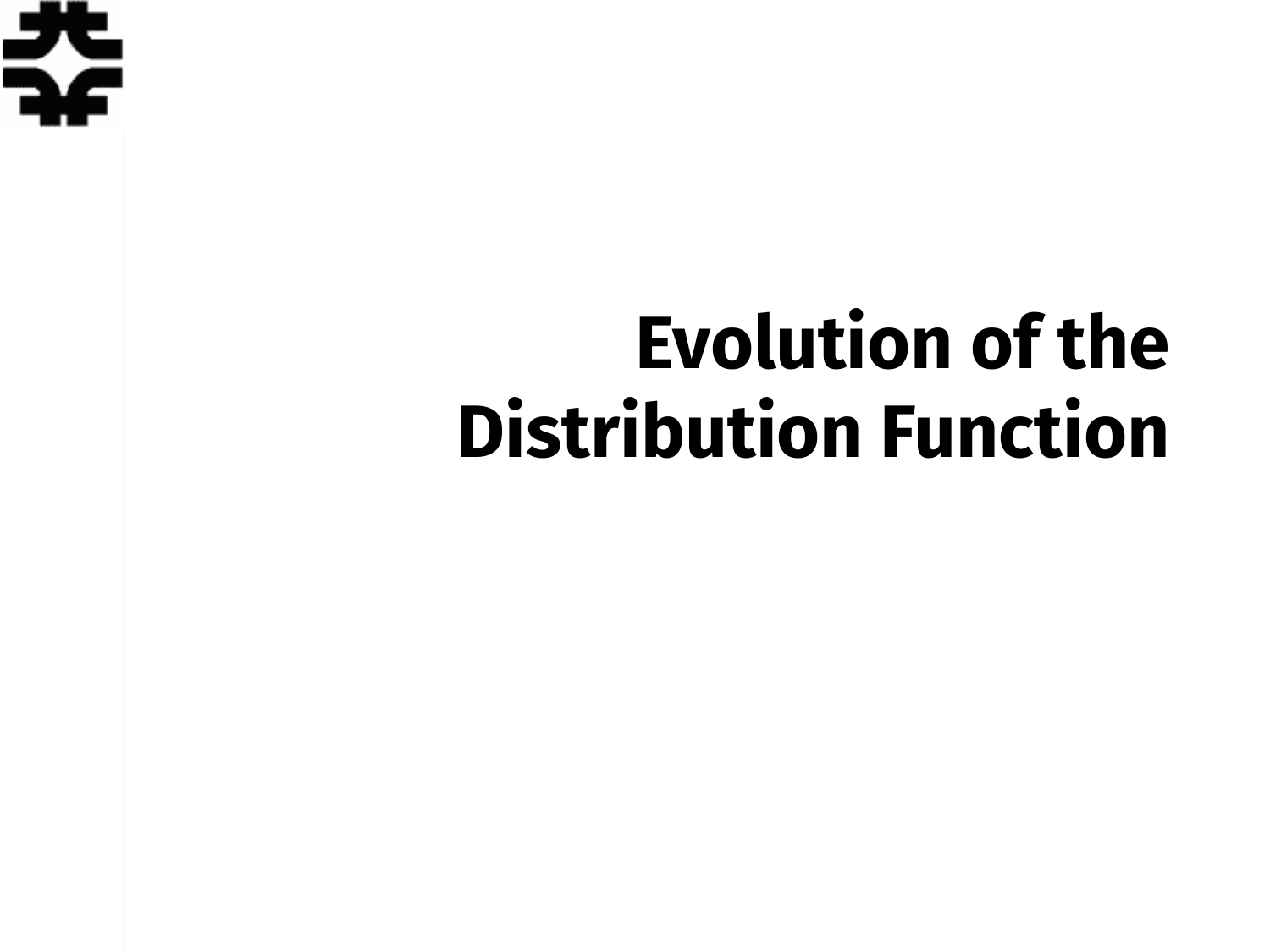

# Evolution of the Distribution Function
Eric Prebys, FNAL